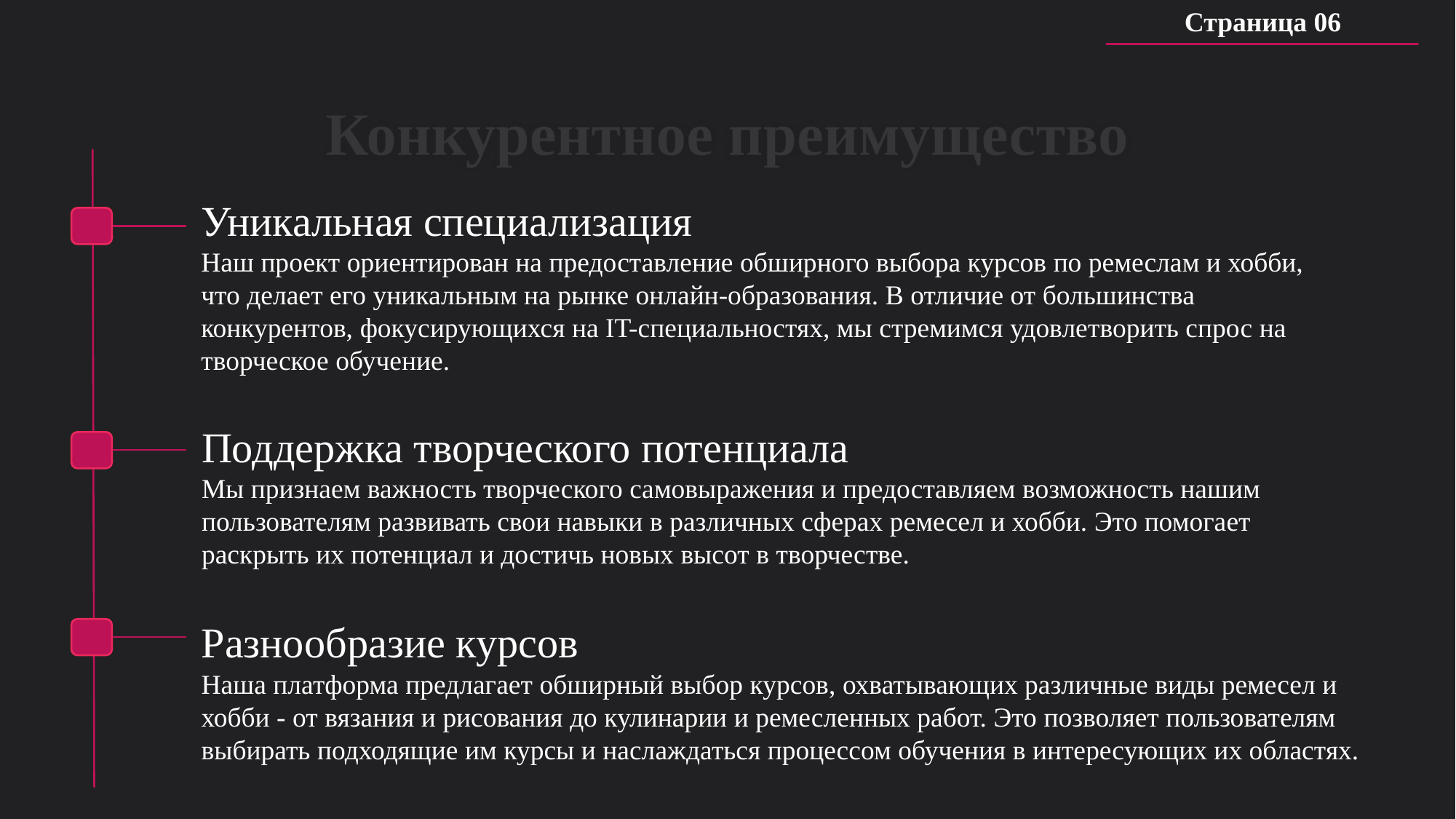

Страница 06
# Конкурентное преимущество
Уникальная специализация
Наш проект ориентирован на предоставление обширного выбора курсов по ремеслам и хобби, что делает его уникальным на рынке онлайн-образования. В отличие от большинства конкурентов, фокусирующихся на IT-специальностях, мы стремимся удовлетворить спрос на творческое обучение.

Поддержка творческого потенциала
Мы признаем важность творческого самовыражения и предоставляем возможность нашим пользователям развивать свои навыки в различных сферах ремесел и хобби. Это помогает раскрыть их потенциал и достичь новых высот в творчестве.

Разнообразие курсов
Наша платформа предлагает обширный выбор курсов, охватывающих различные виды ремесел и хобби - от вязания и рисования до кулинарии и ремесленных работ. Это позволяет пользователям выбирать подходящие им курсы и наслаждаться процессом обучения в интересующих их областях.